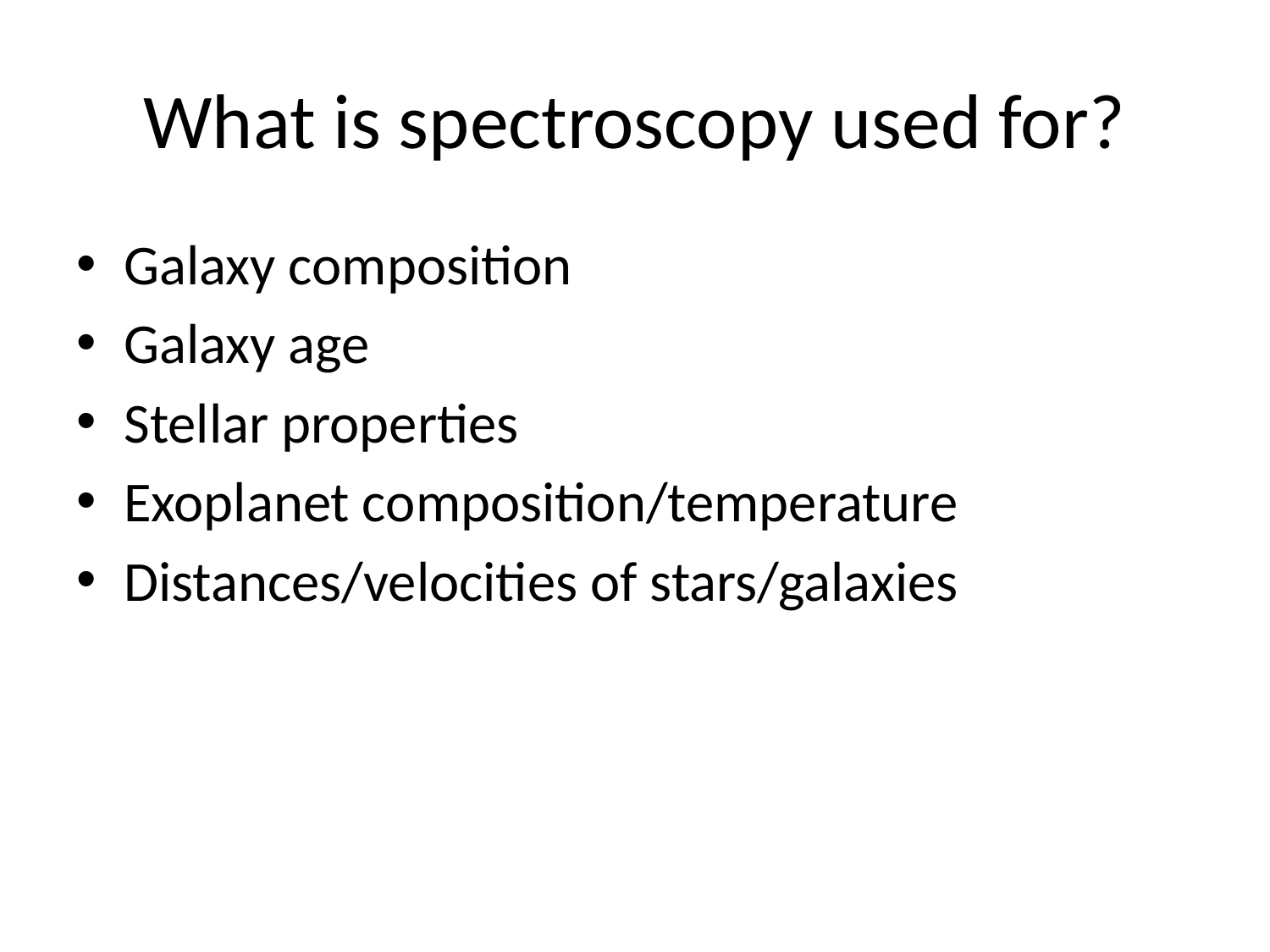

# What is spectroscopy used for?
Galaxy composition
Galaxy age
Stellar properties
Exoplanet composition/temperature
Distances/velocities of stars/galaxies